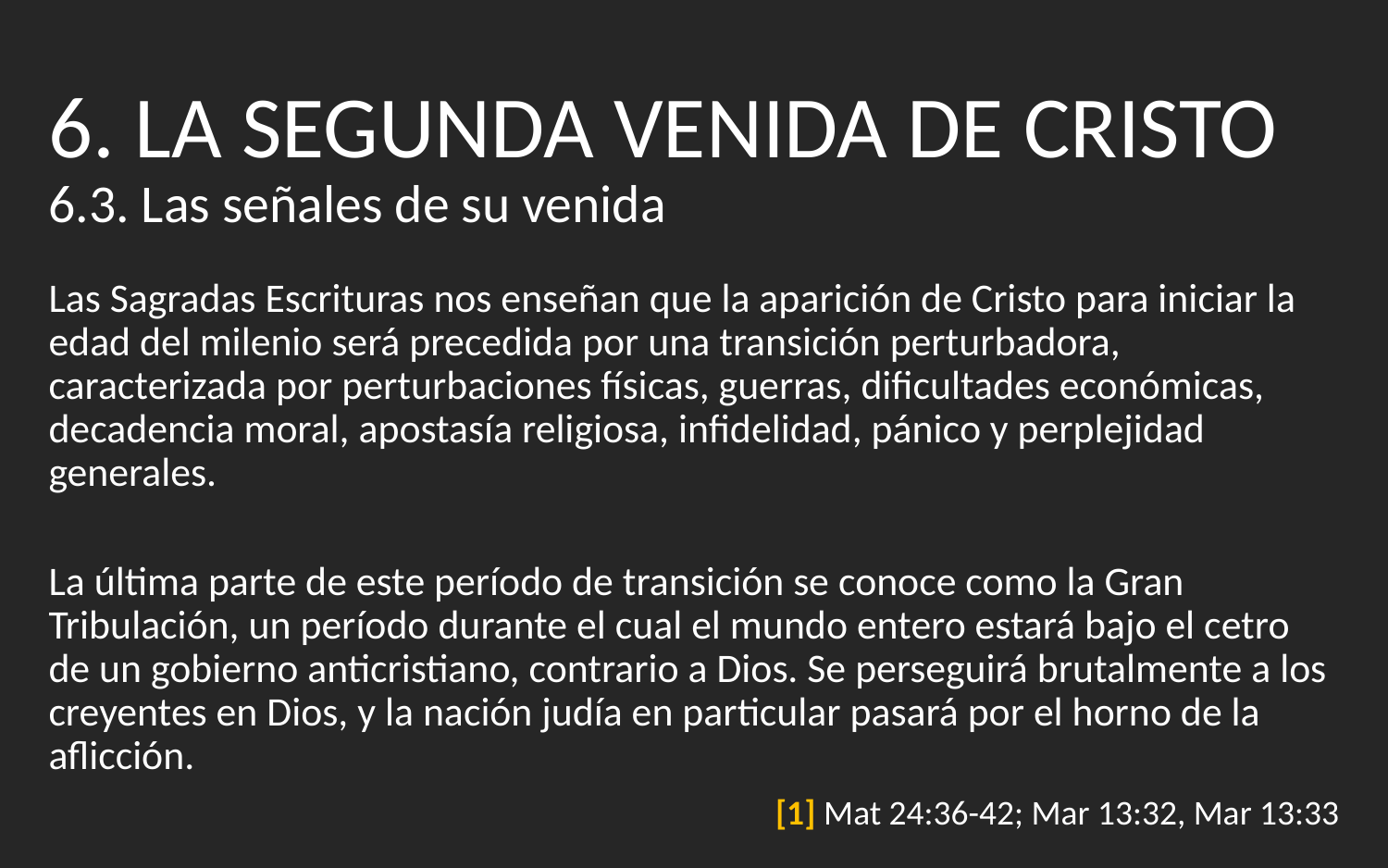

# 6. LA SEGUNDA VENIDA DE CRISTO 6.3. Las señales de su venida
Las Sagradas Escrituras nos enseñan que la aparición de Cristo para iniciar la edad del milenio será precedida por una transición perturbadora, caracterizada por perturbaciones físicas, guerras, dificultades económicas, decadencia moral, apostasía religiosa, infidelidad, pánico y perplejidad generales.

La última parte de este período de transición se conoce como la Gran Tribulación, un período durante el cual el mundo entero estará bajo el cetro de un gobierno anticristiano, contrario a Dios. Se perseguirá brutalmente a los creyentes en Dios, y la nación judía en particular pasará por el horno de la aflicción.
[1] Mat 24:36-42; Mar 13:32, Mar 13:33